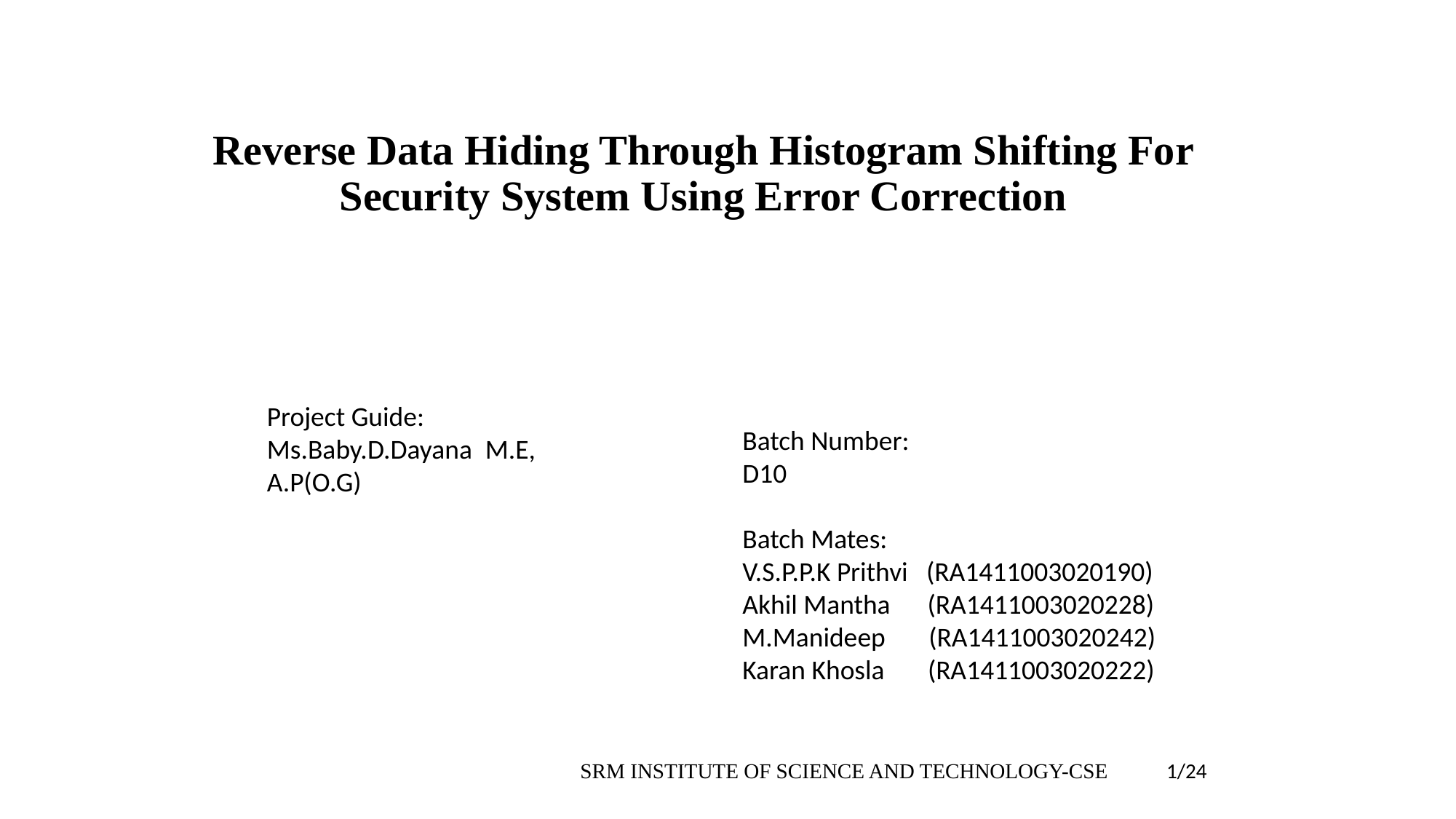

# Reverse Data Hiding Through Histogram Shifting For Security System Using Error Correction
Project Guide:
Ms.Baby.D.Dayana	M.E, A.P(O.G)
Batch Number:
D10

Batch Mates:
V.S.P.P.K Prithvi   (RA1411003020190)
Akhil Mantha      (RA1411003020228)
M.Manideep       (RA1411003020242)
Karan Khosla       (RA1411003020222)
1/24
SRM INSTITUTE OF SCIENCE AND TECHNOLOGY-CSE